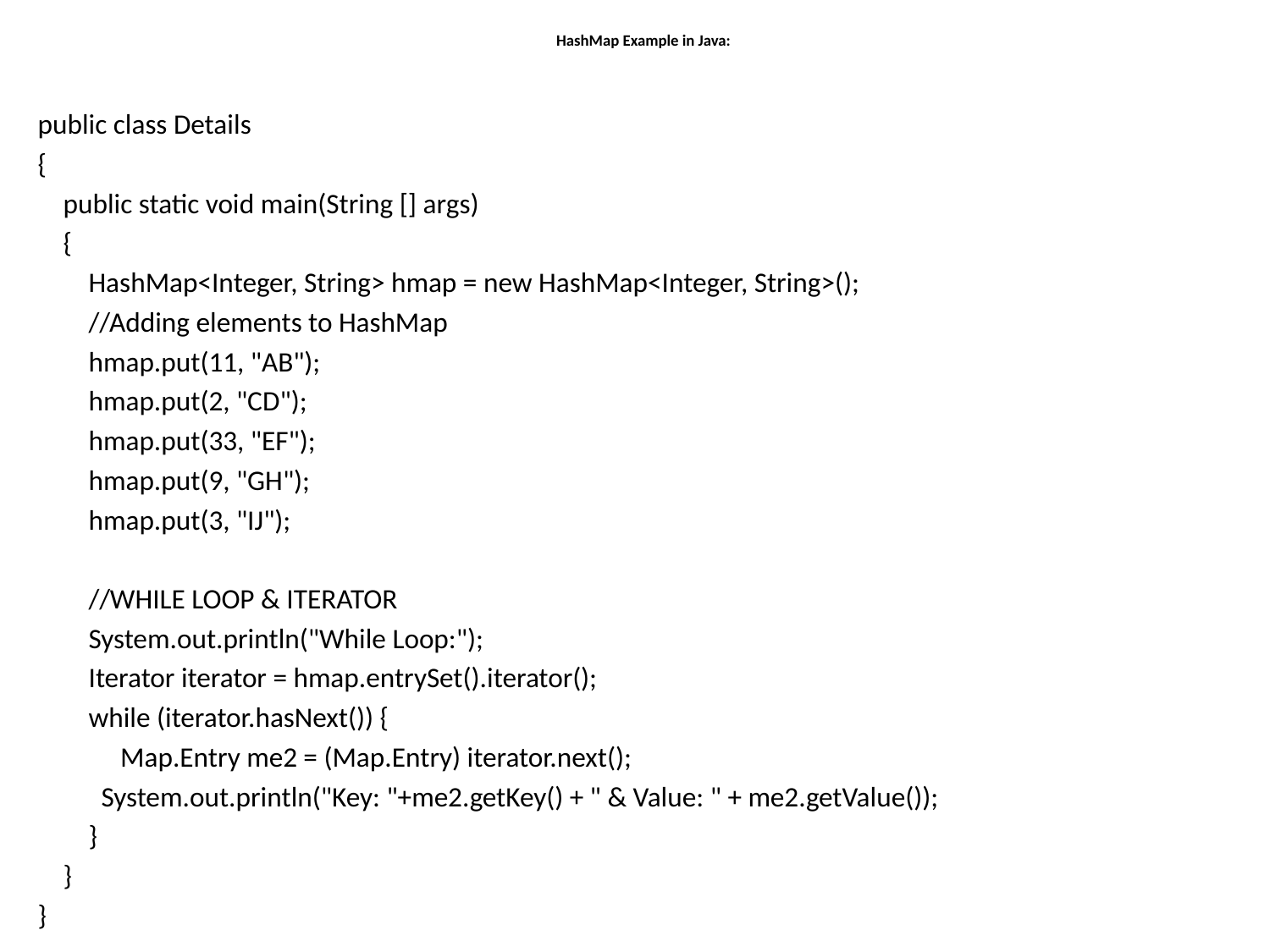

# HashMap Example in Java:
public class Details
{
    public static void main(String [] args)
    {
        HashMap<Integer, String> hmap = new HashMap<Integer, String>();
        //Adding elements to HashMap
        hmap.put(11, "AB");
        hmap.put(2, "CD");
        hmap.put(33, "EF");
        hmap.put(9, "GH");
        hmap.put(3, "IJ");

        //WHILE LOOP & ITERATOR
        System.out.println("While Loop:");
        Iterator iterator = hmap.entrySet().iterator();
        while (iterator.hasNext()) {
             Map.Entry me2 = (Map.Entry) iterator.next();
          System.out.println("Key: "+me2.getKey() + " & Value: " + me2.getValue());
        }
    }
}